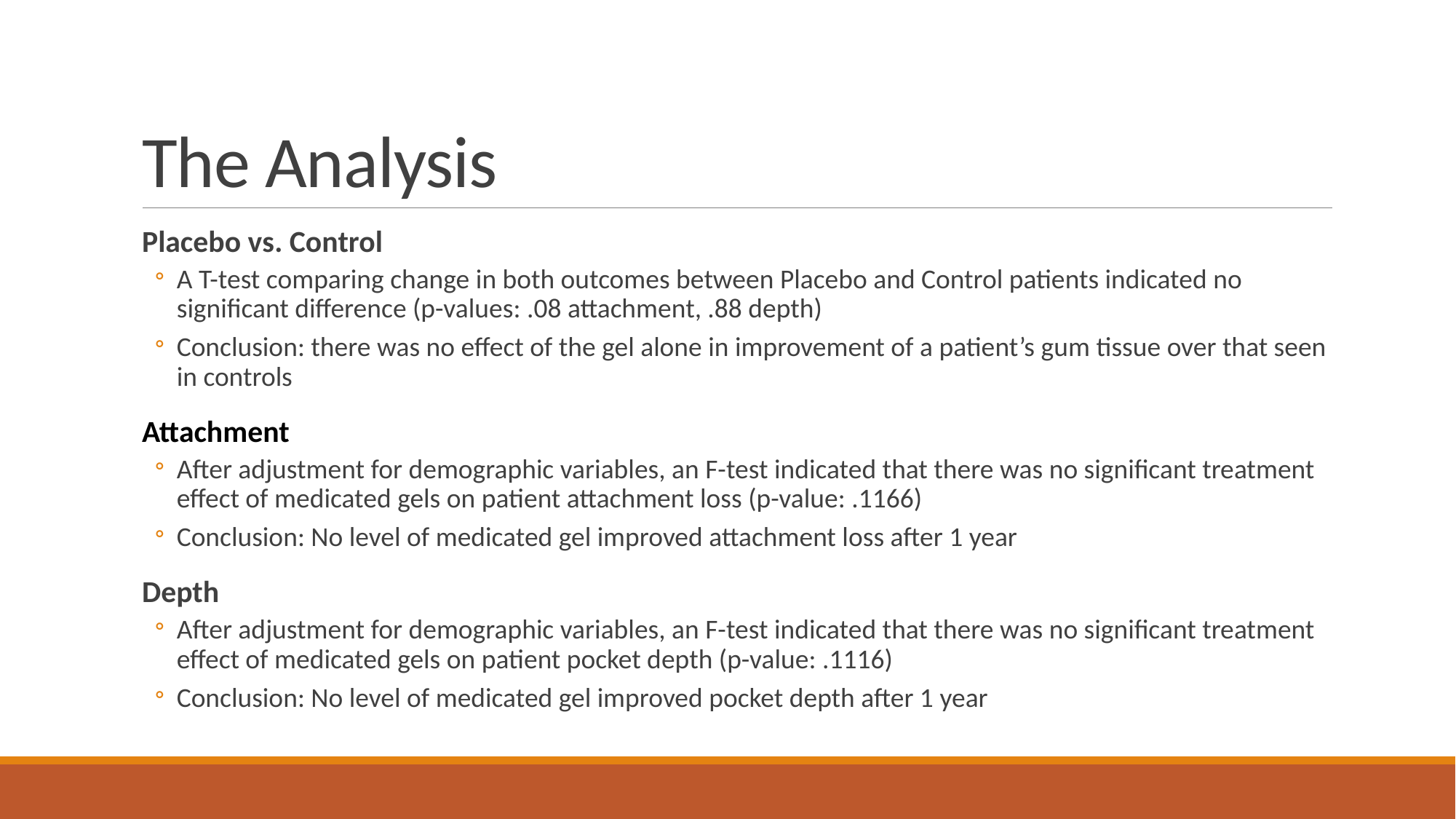

# The Analysis
Placebo vs. Control
A T-test comparing change in both outcomes between Placebo and Control patients indicated no significant difference (p-values: .08 attachment, .88 depth)
Conclusion: there was no effect of the gel alone in improvement of a patient’s gum tissue over that seen in controls
Attachment
After adjustment for demographic variables, an F-test indicated that there was no significant treatment effect of medicated gels on patient attachment loss (p-value: .1166)
Conclusion: No level of medicated gel improved attachment loss after 1 year
Depth
After adjustment for demographic variables, an F-test indicated that there was no significant treatment effect of medicated gels on patient pocket depth (p-value: .1116)
Conclusion: No level of medicated gel improved pocket depth after 1 year